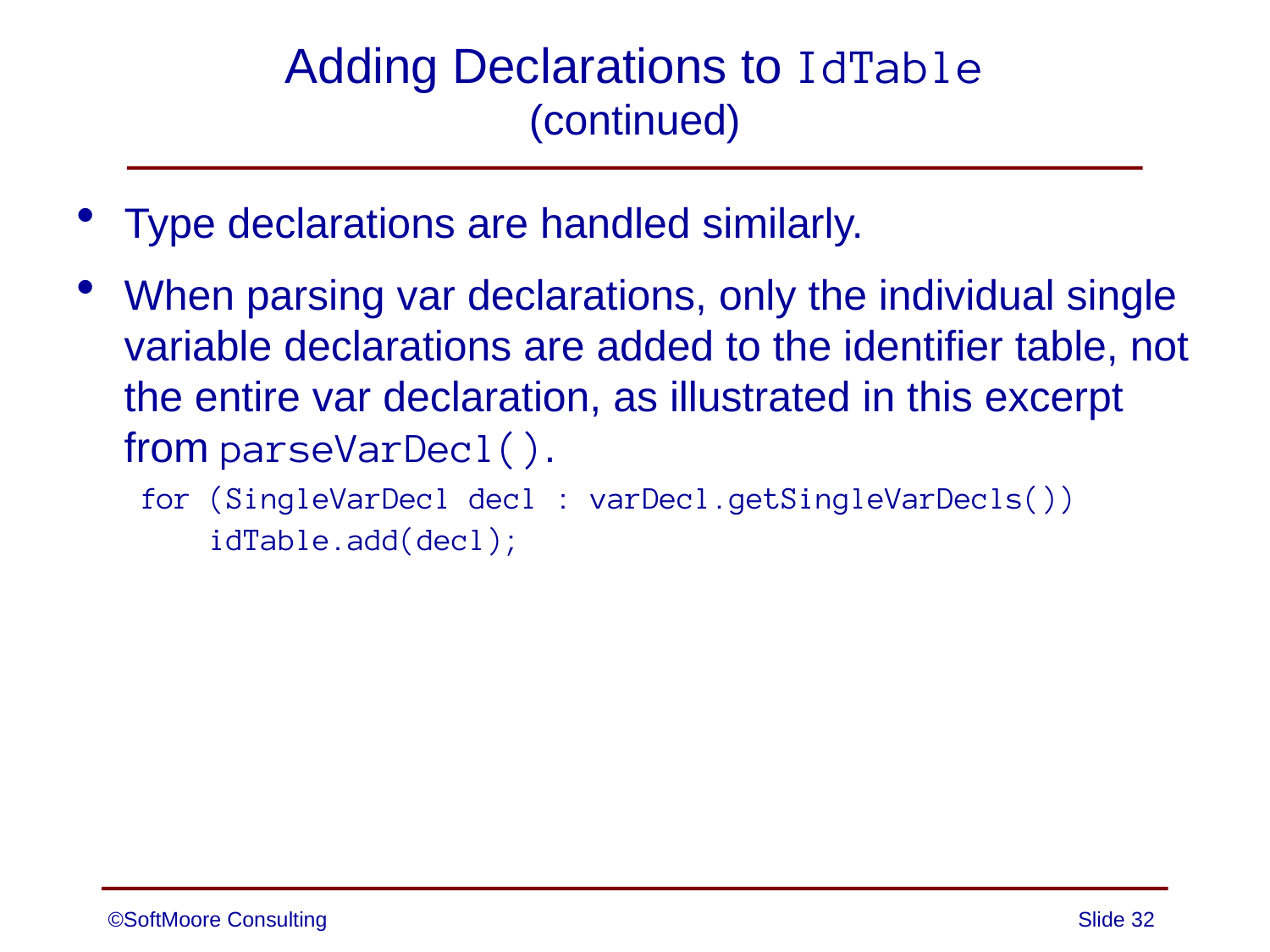

# Adding Declarations to IdTable (continued)
Type declarations are handled similarly.
When parsing var declarations, only the individual single variable declarations are added to the identifier table, not the entire var declaration, as illustrated in this excerpt from parseVarDecl().
for (SingleVarDecl decl : varDecl.getSingleVarDecls())
    idTable.add(decl);

©SoftMoore Consulting
Slide 32